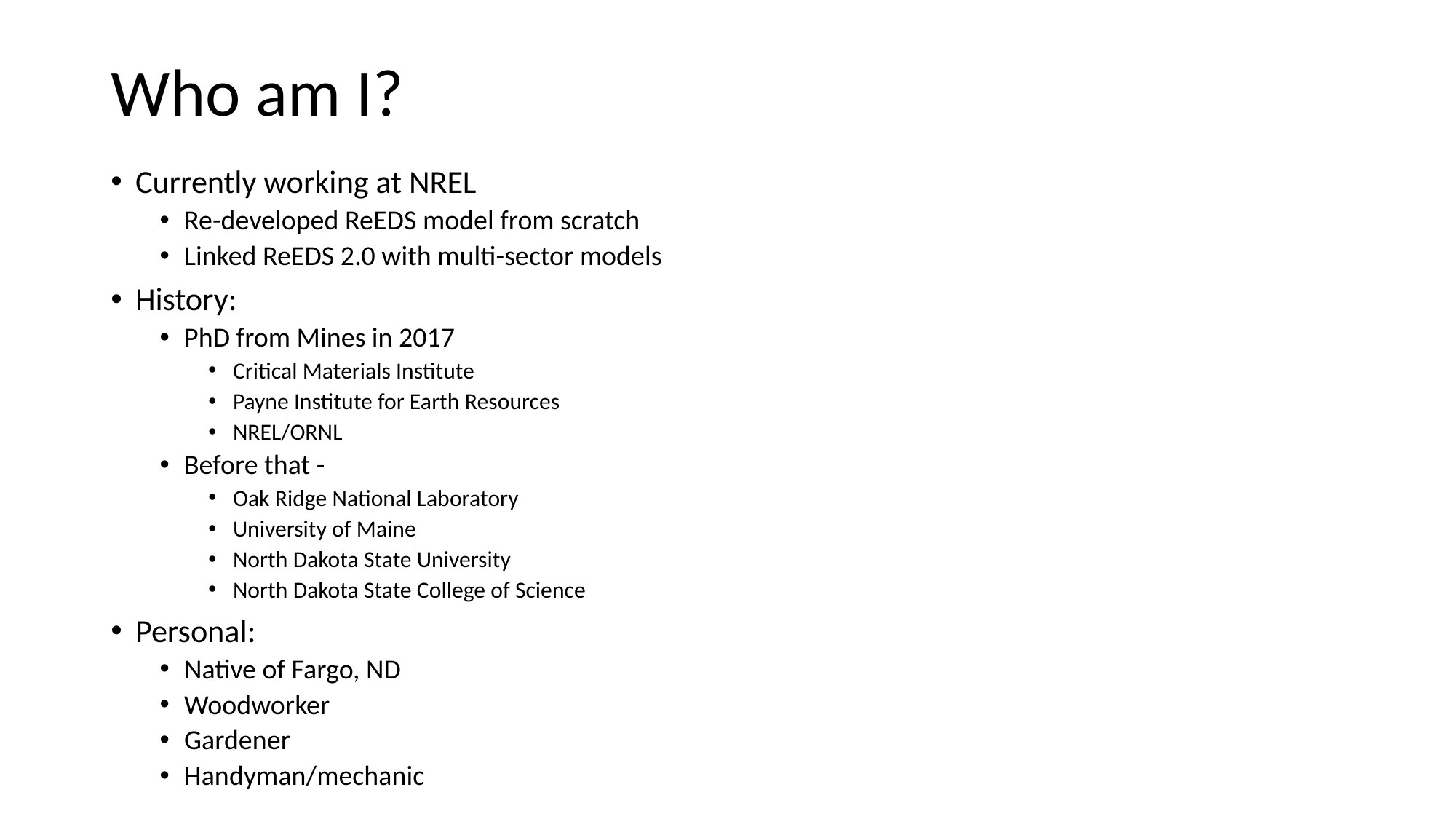

# Who am I?
Currently working at NREL
Re-developed ReEDS model from scratch
Linked ReEDS 2.0 with multi-sector models
History:
PhD from Mines in 2017
Critical Materials Institute
Payne Institute for Earth Resources
NREL/ORNL
Before that -
Oak Ridge National Laboratory
University of Maine
North Dakota State University
North Dakota State College of Science
Personal:
Native of Fargo, ND
Woodworker
Gardener
Handyman/mechanic